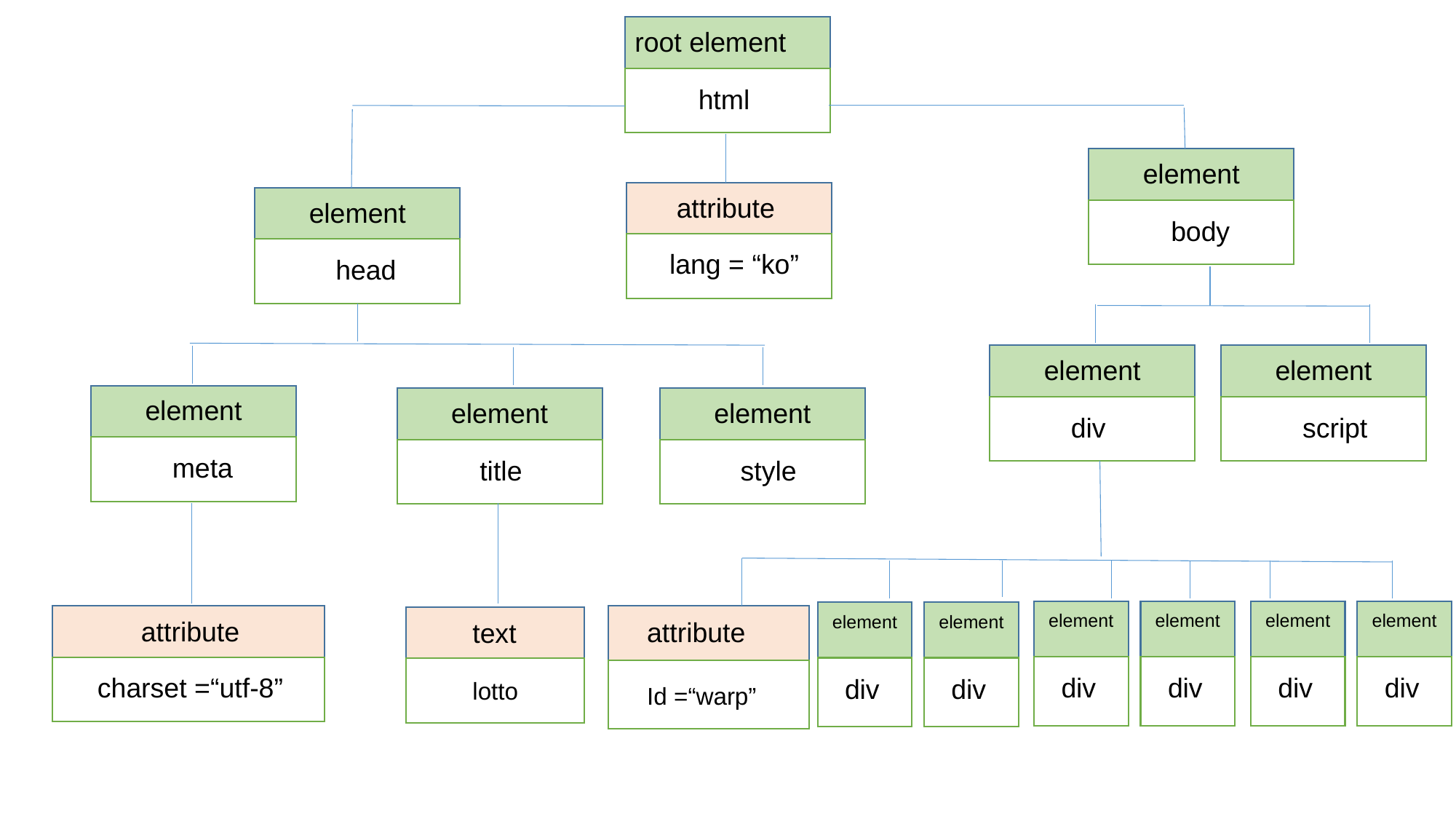

r

root element
html

r

element
body
r

attribute
lang = “ko”
r

element
head
r

element
div
r

element
script
r

element
meta
r

element
title
r

element
style
r

element
div
r

element
div
r

element
div
r

element
div
r

element
div
r

element
div
r

attribute
charset =“utf-8”
r

attribute

Id =“warp”
r

text
lotto